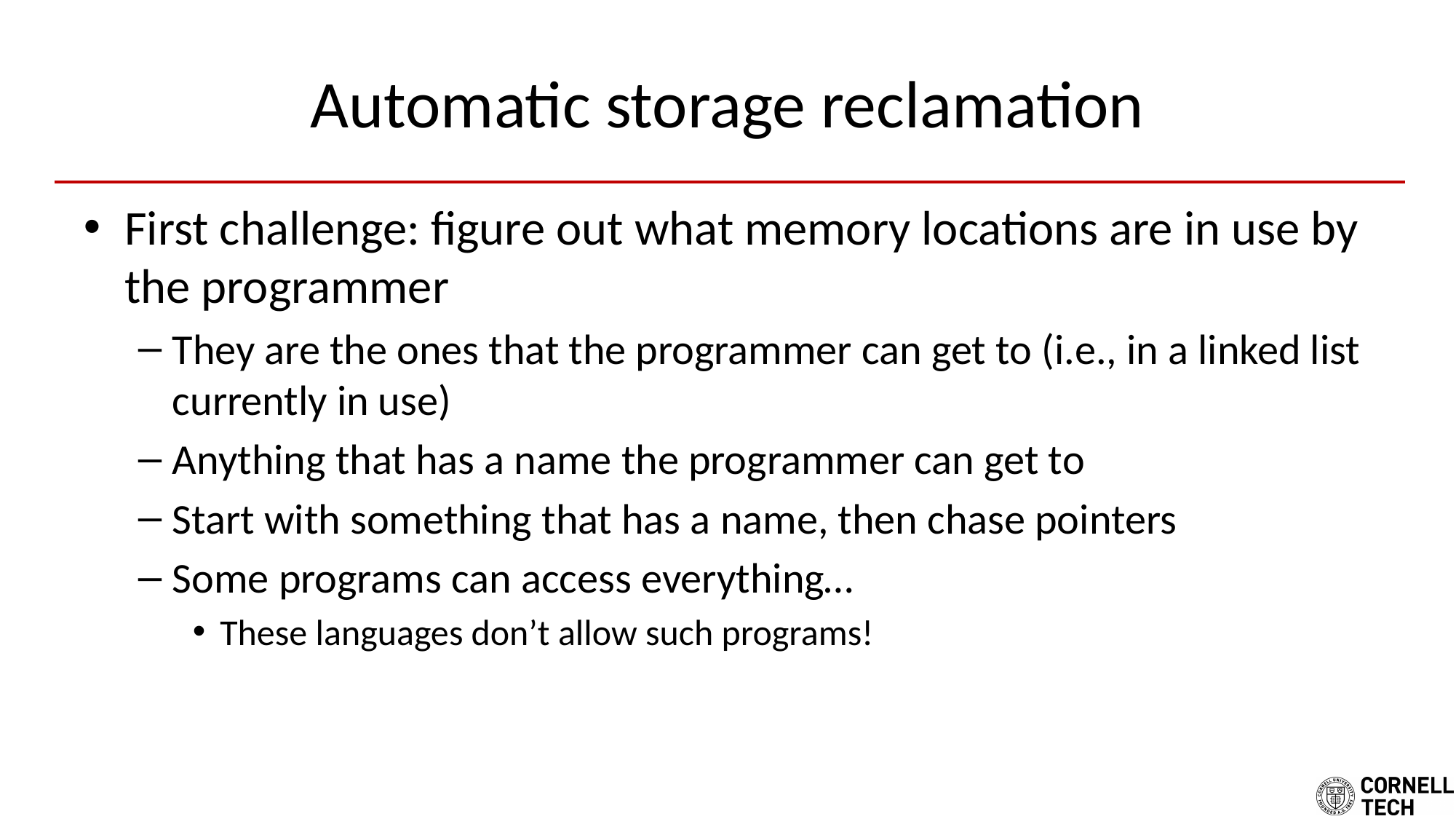

# Automatic storage reclamation
First challenge: figure out what memory locations are in use by the programmer
They are the ones that the programmer can get to (i.e., in a linked list currently in use)
Anything that has a name the programmer can get to
Start with something that has a name, then chase pointers
Some programs can access everything…
These languages don’t allow such programs!